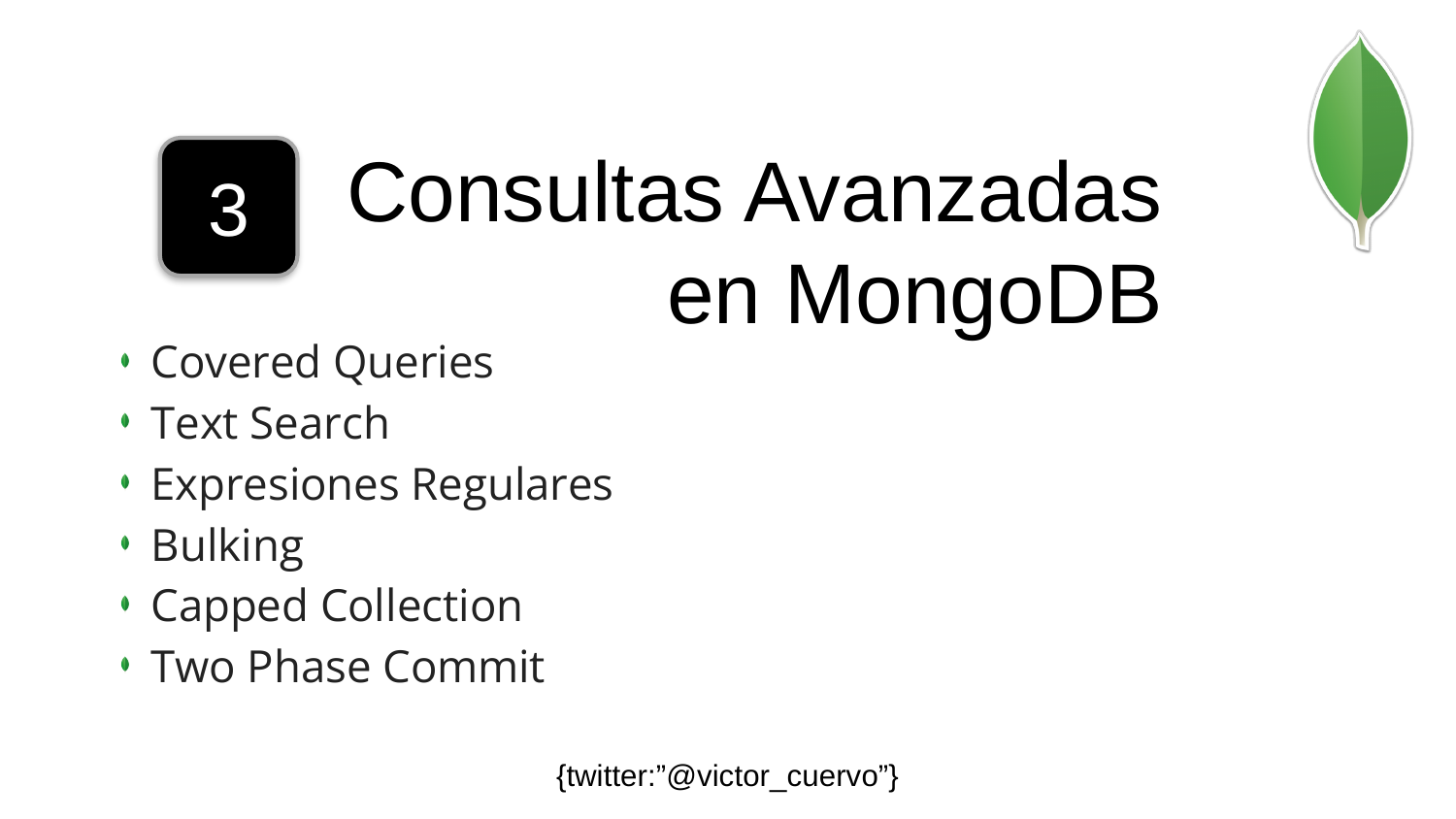

# Consultas Avanzadas en MongoDB
3
Covered Queries
Text Search
Expresiones Regulares
Bulking
Capped Collection
Two Phase Commit